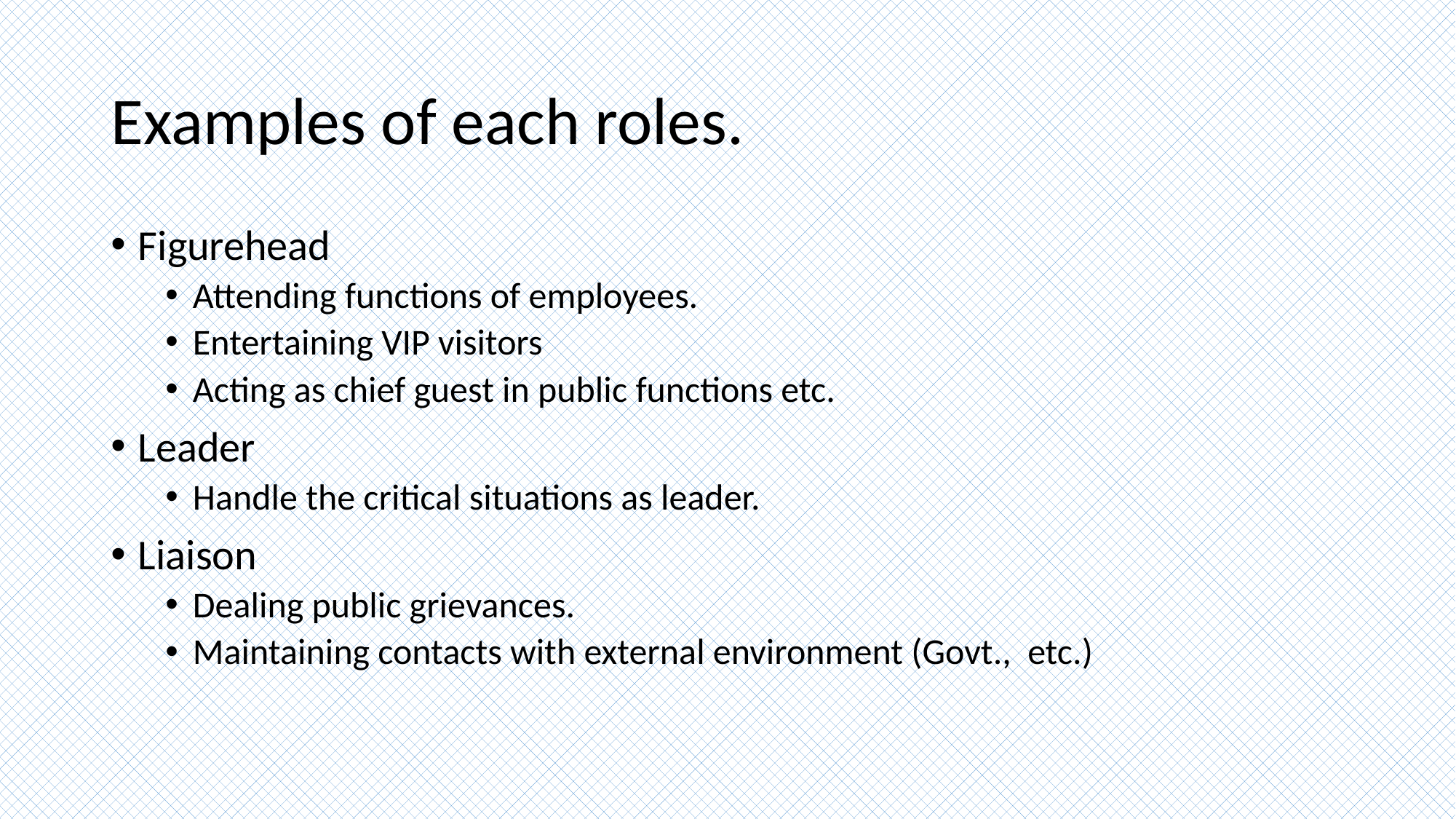

# Examples of each roles.
Figurehead
Attending functions of employees.
Entertaining VIP visitors
Acting as chief guest in public functions etc.
Leader
Handle the critical situations as leader.
Liaison
Dealing public grievances.
Maintaining contacts with external environment (Govt.,  etc.)